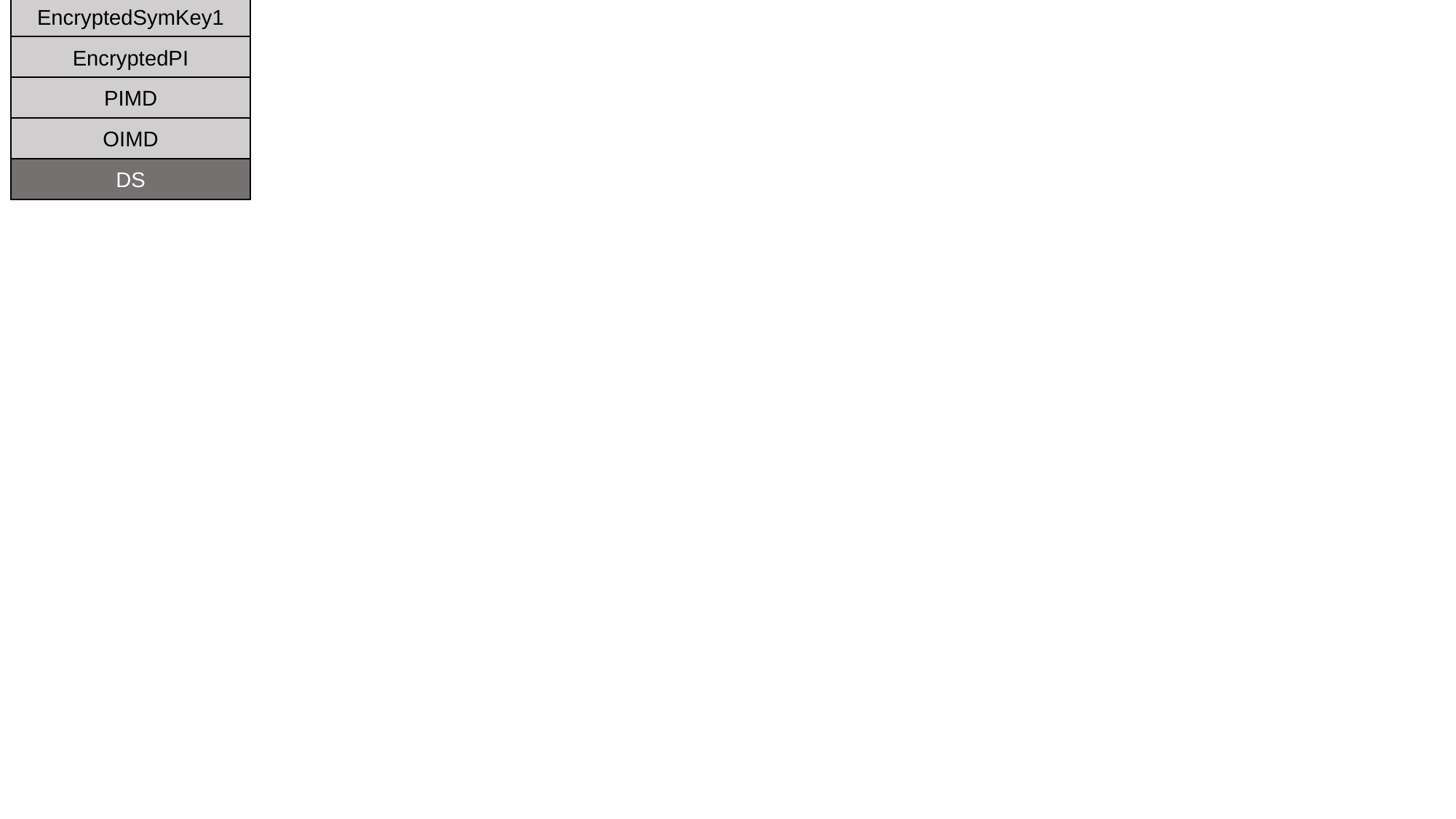

EncryptedSymKey1
EncryptedOI
EncryptedSymKey1
EncryptedPI
PIMD
OIMD
DS